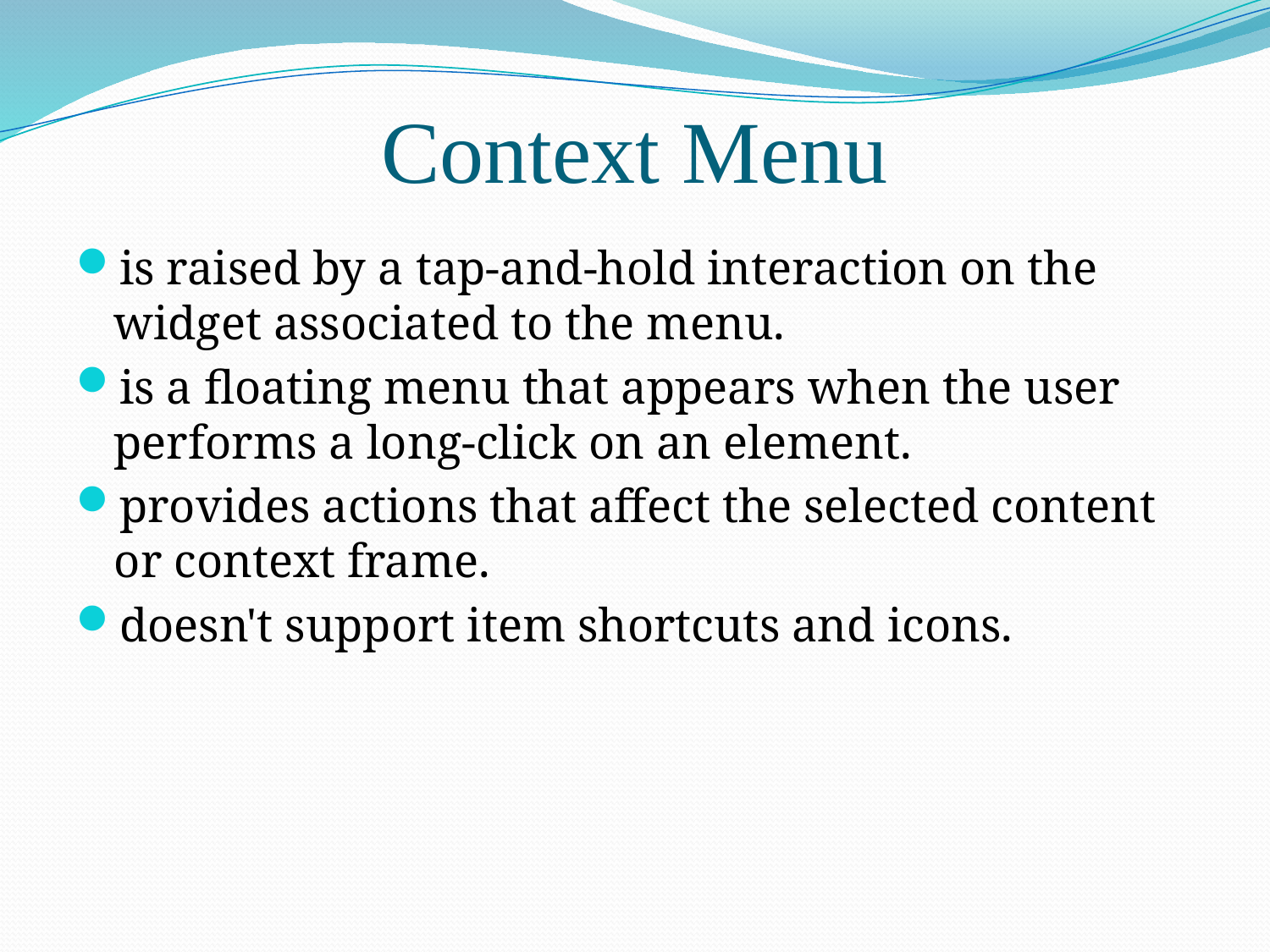

# Context Menu
is raised by a tap-and-hold interaction on the widget associated to the menu.
is a floating menu that appears when the user performs a long-click on an element.
provides actions that affect the selected content or context frame.
doesn't support item shortcuts and icons.